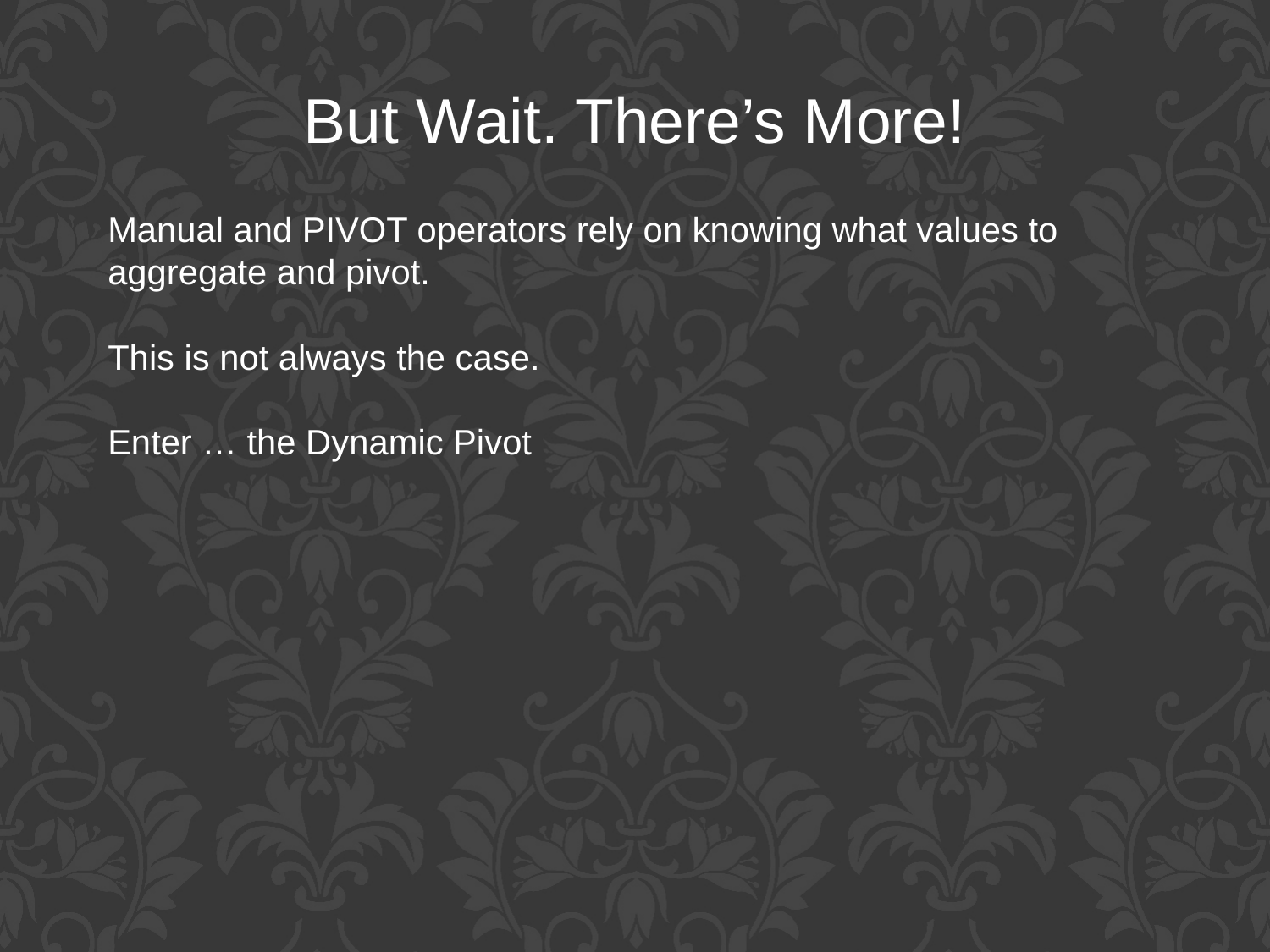

But Wait. There’s More!
Manual and PIVOT operators rely on knowing what values to aggregate and pivot.

This is not always the case.

Enter … the Dynamic Pivot